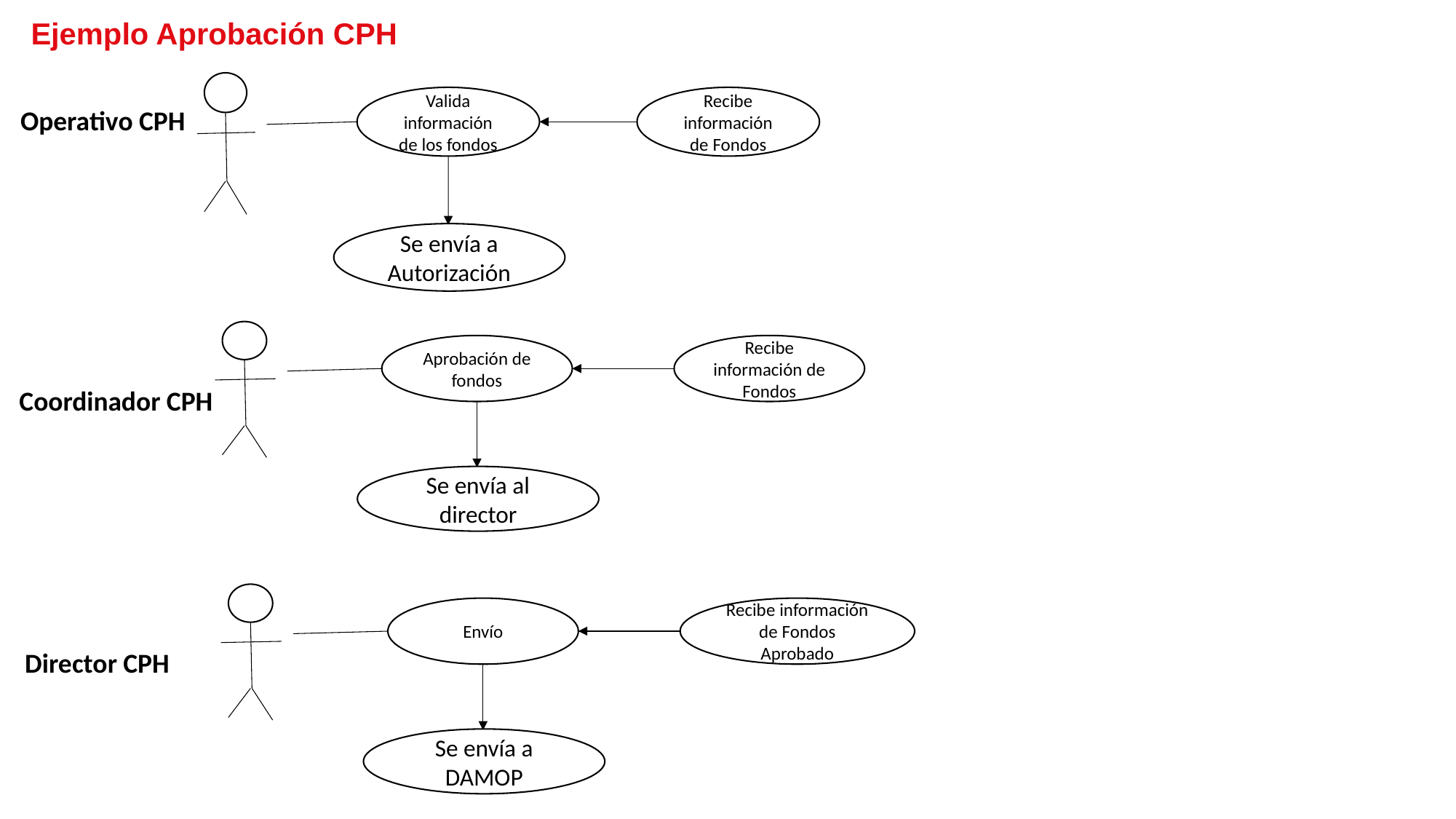

Ejemplo Aprobación CPH

Recibe información de Fondos
Valida información de los fondos
Se envía a Autorización
Operativo CPH

Recibe información de Fondos
Aprobación de fondos
Se envía al director
Coordinador CPH

Recibe información de Fondos Aprobado
Envío
Se envía a DAMOP
Director CPH